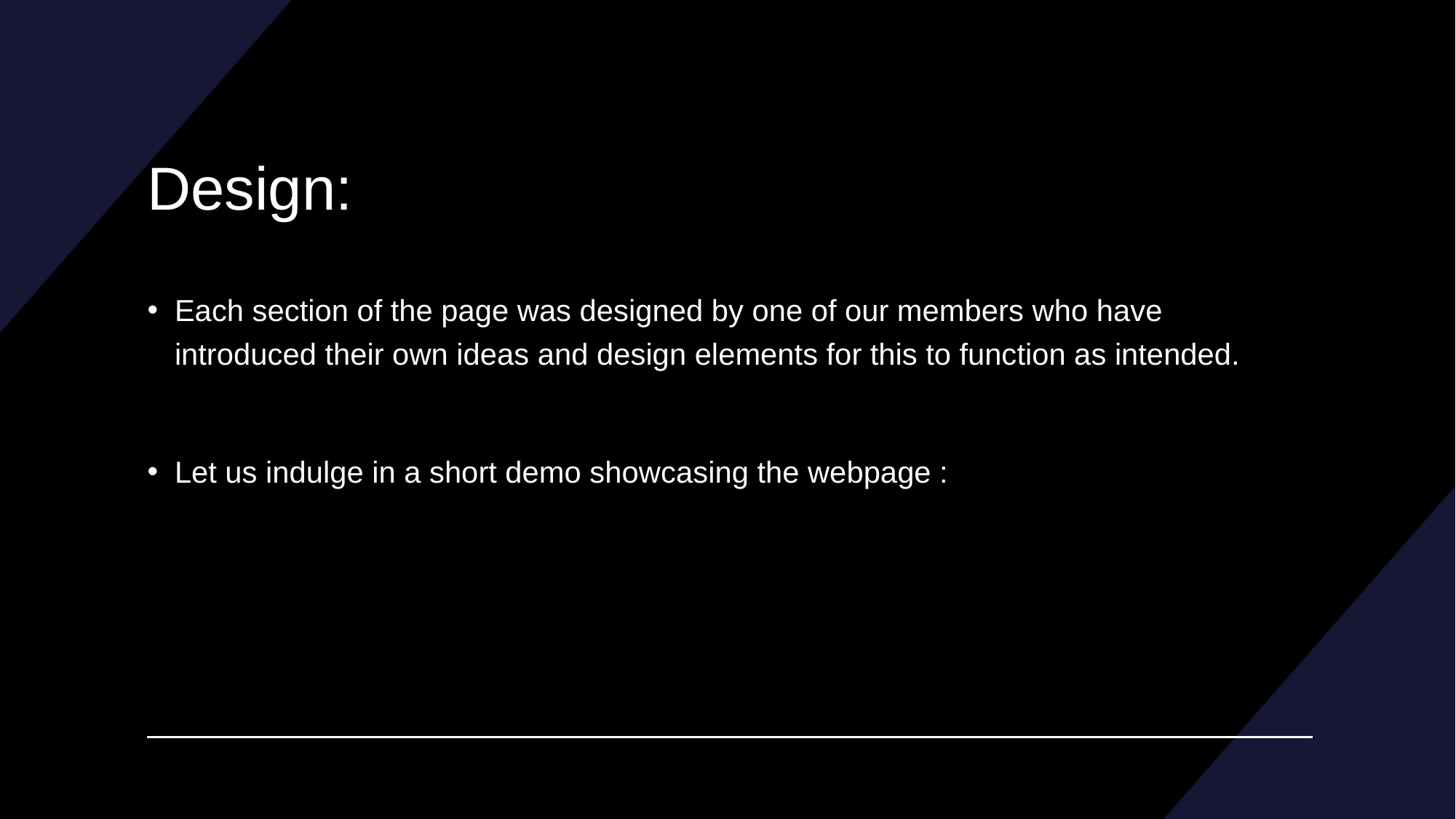

# Design:
Each section of the page was designed by one of our members who have introduced their own ideas and design elements for this to function as intended.

Let us indulge in a short demo showcasing the webpage :